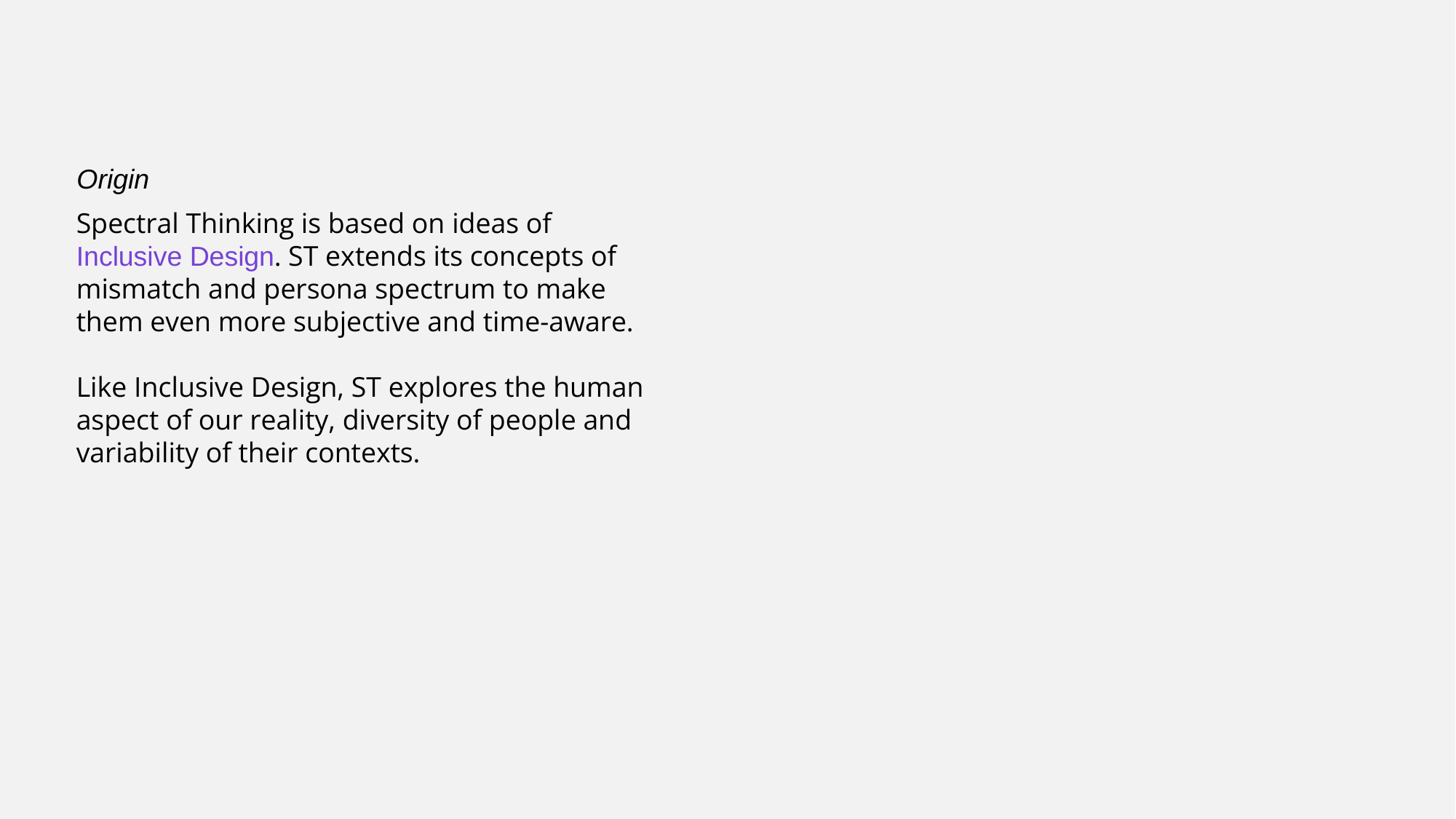

Origin
Spectral Thinking is based on ideas of Inclusive Design. ST extends its concepts of mismatch and persona spectrum to make them even more subjective and time-aware.

Like Inclusive Design, ST explores the human aspect of our reality, diversity of people and variability of their contexts.